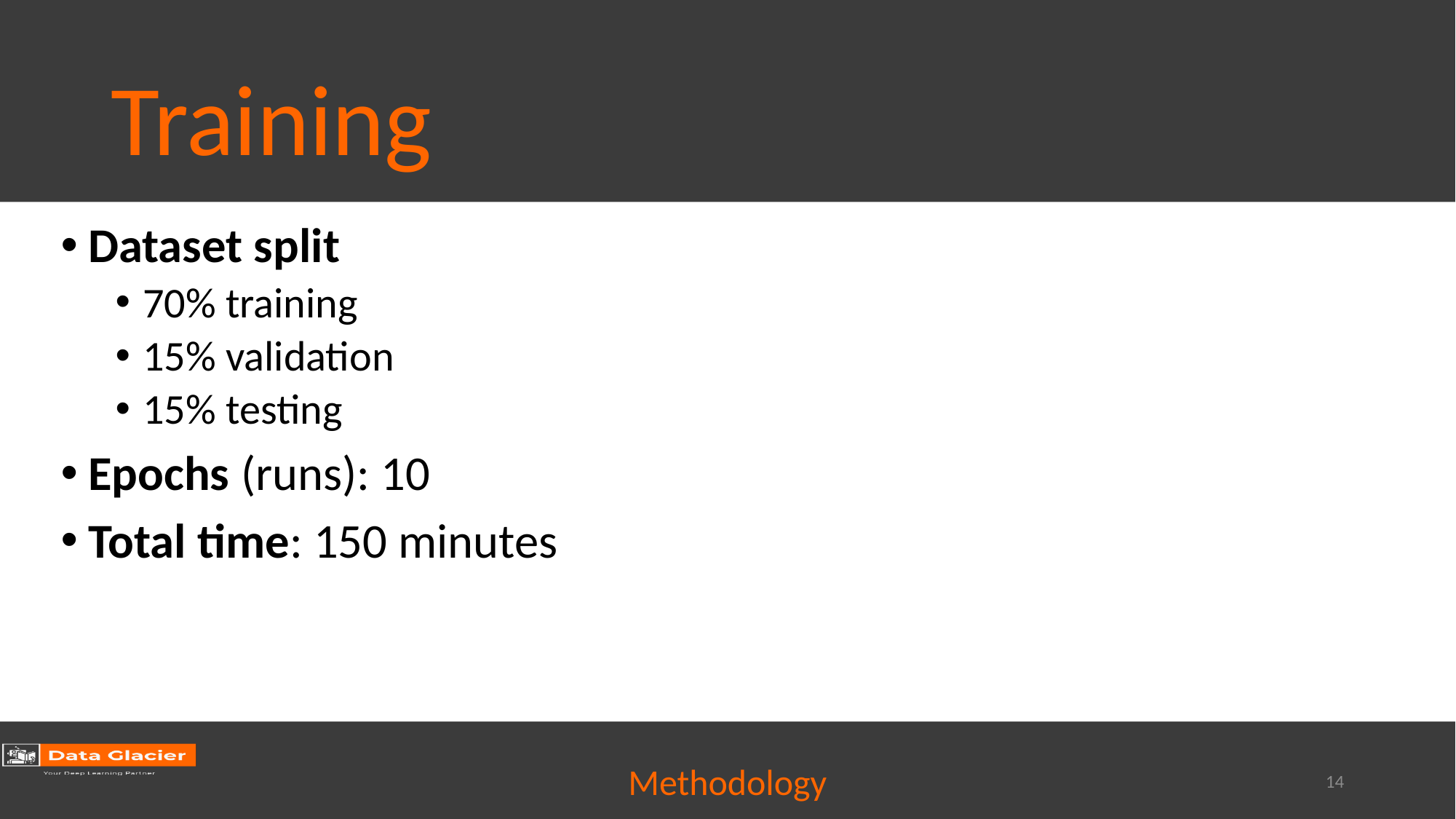

# Training
Dataset split
70% training
15% validation
15% testing
Epochs (runs): 10
Total time: 150 minutes

Methodology
14